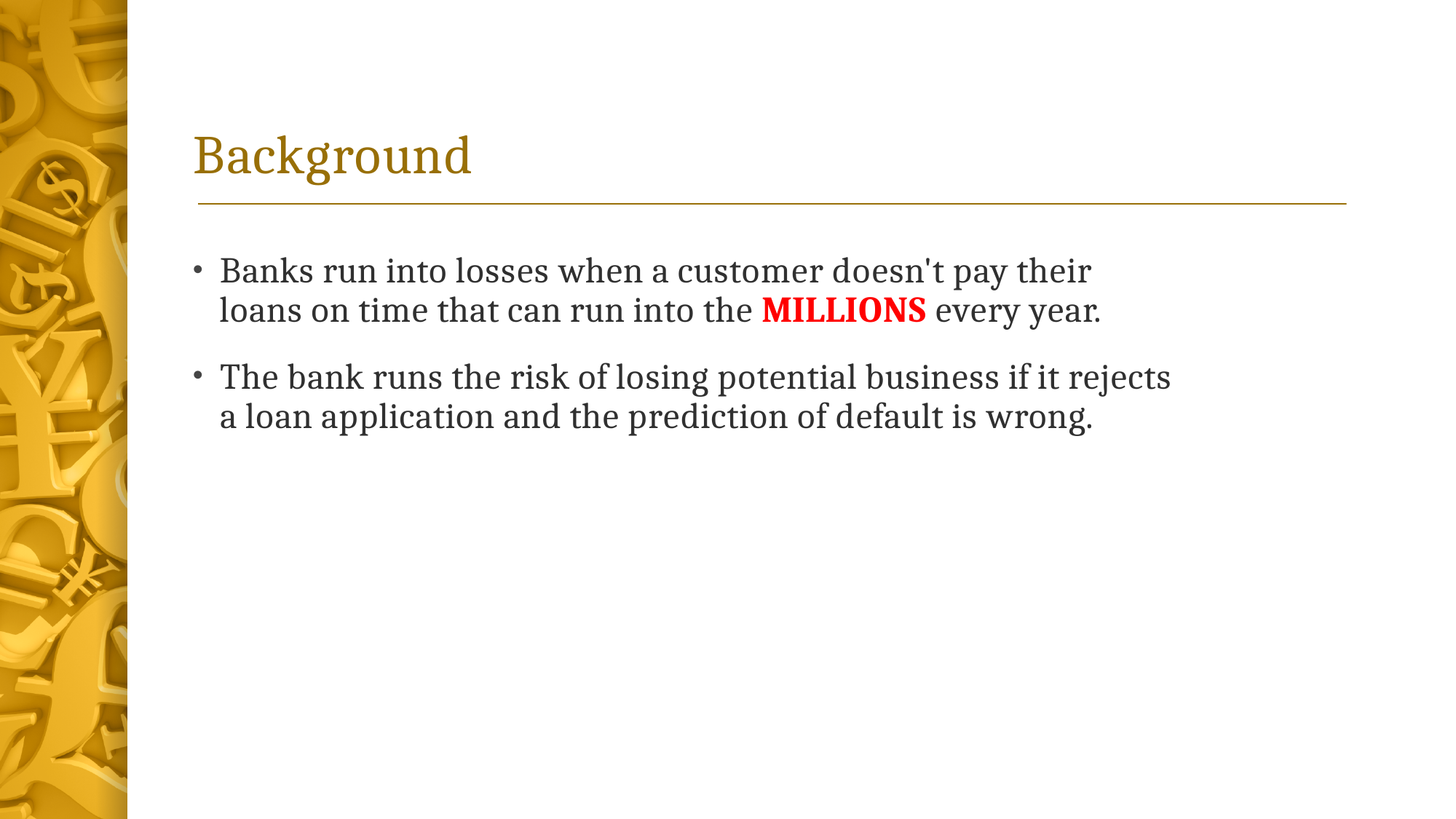

# Background
Banks run into losses when a customer doesn't pay their loans on time that can run into the MILLIONS every year.
The bank runs the risk of losing potential business if it rejects a loan application and the prediction of default is wrong.